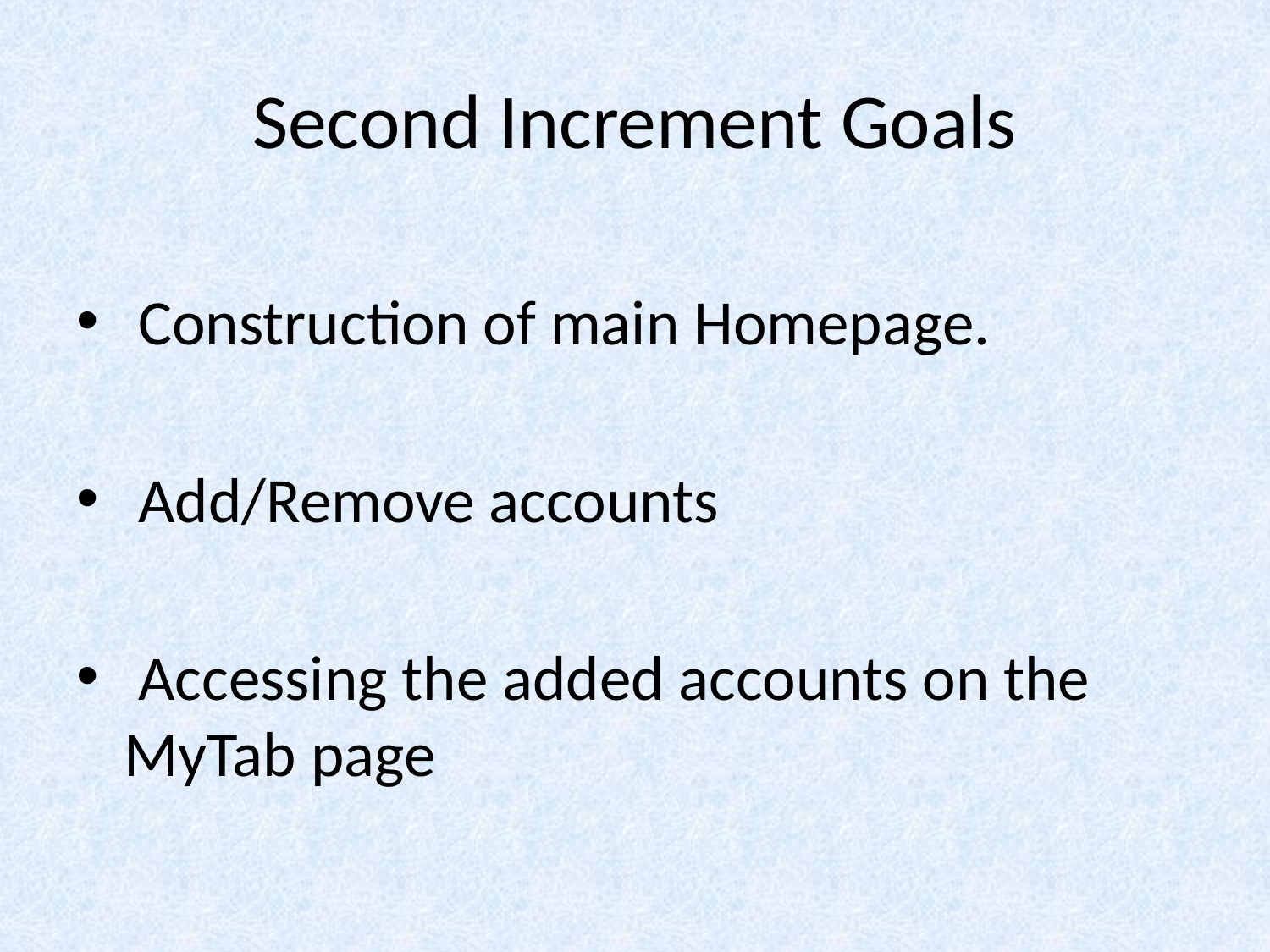

# Second Increment Goals
 Construction of main Homepage.

 Add/Remove accounts

 Accessing the added accounts on the MyTab page